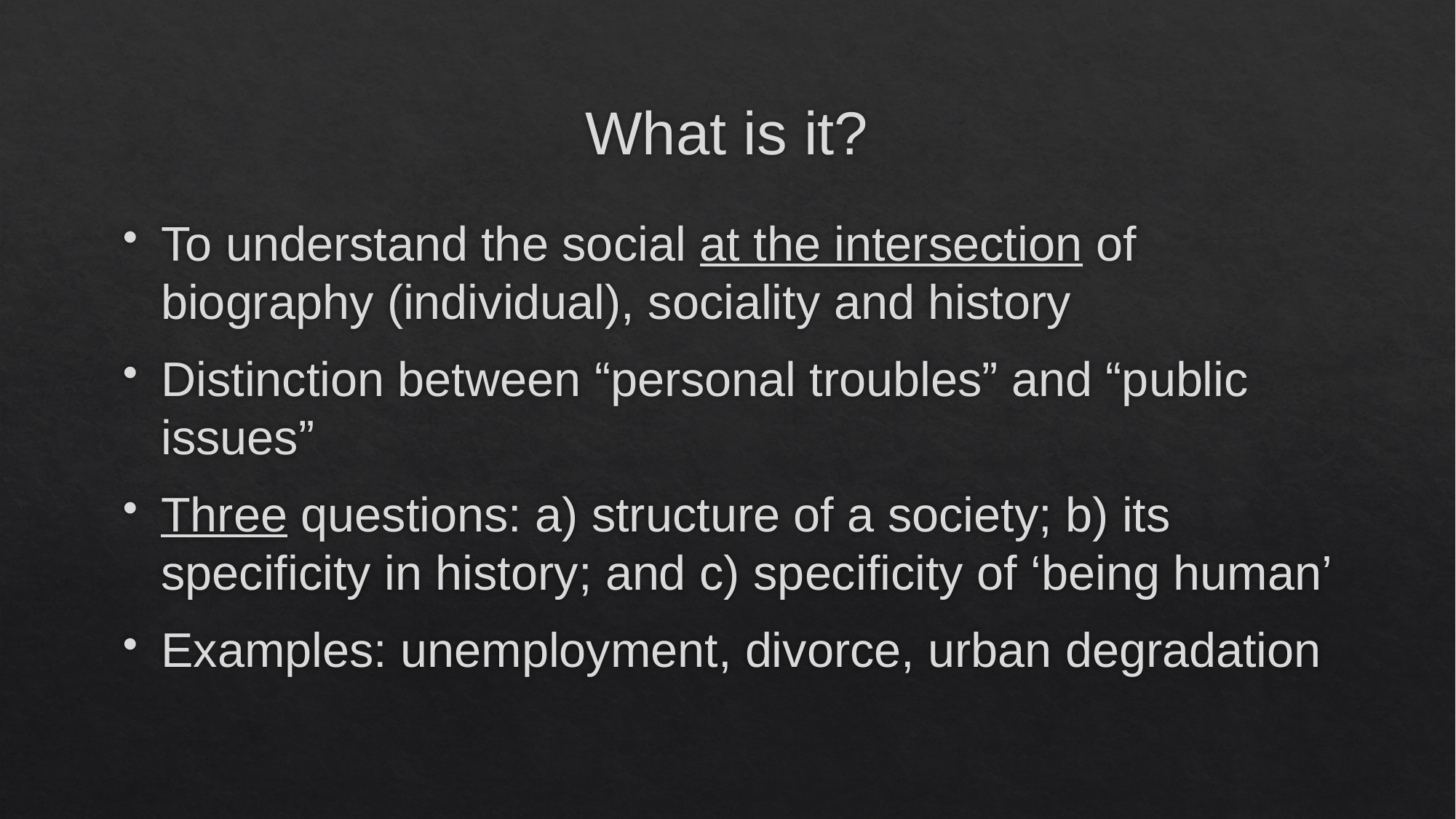

# What is it?
To understand the social at the intersection of biography (individual), sociality and history
Distinction between “personal troubles” and “public issues”
Three questions: a) structure of a society; b) its specificity in history; and c) specificity of ‘being human’
Examples: unemployment, divorce, urban degradation